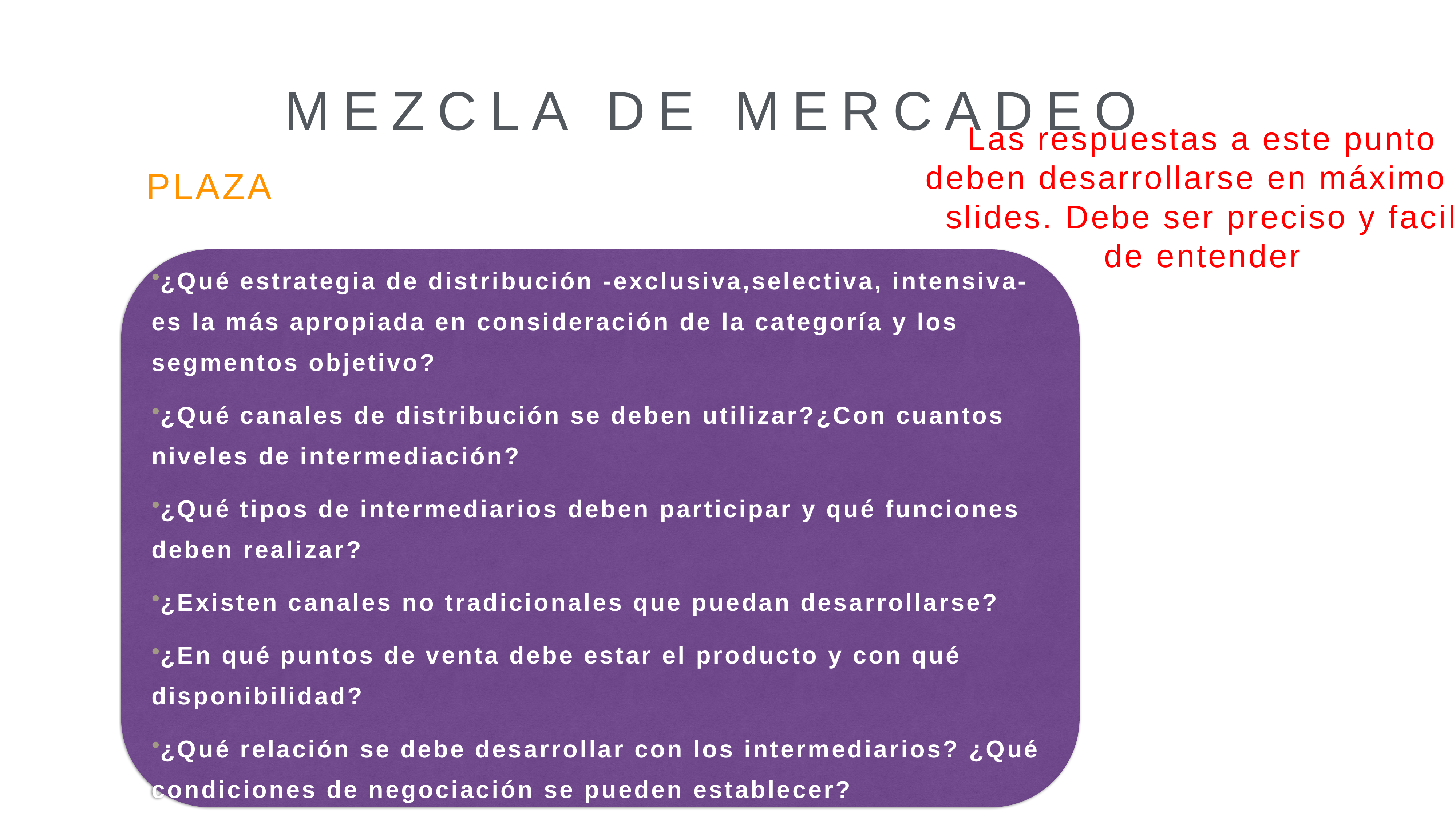

MEZCLA DE MERCADEO
Las respuestas a este punto deben desarrollarse en máximo 2 slides. Debe ser preciso y facil de entender
PLAZA
¿Qué estrategia de distribución -exclusiva,selectiva, intensiva- es la más apropiada en consideración de la categoría y los segmentos objetivo?
¿Qué canales de distribución se deben utilizar?¿Con cuantos niveles de intermediación?
¿Qué tipos de intermediarios deben participar y qué funciones deben realizar?
¿Existen canales no tradicionales que puedan desarrollarse?
¿En qué puntos de venta debe estar el producto y con qué disponibilidad?
¿Qué relación se debe desarrollar con los intermediarios? ¿Qué condiciones de negociación se pueden establecer?